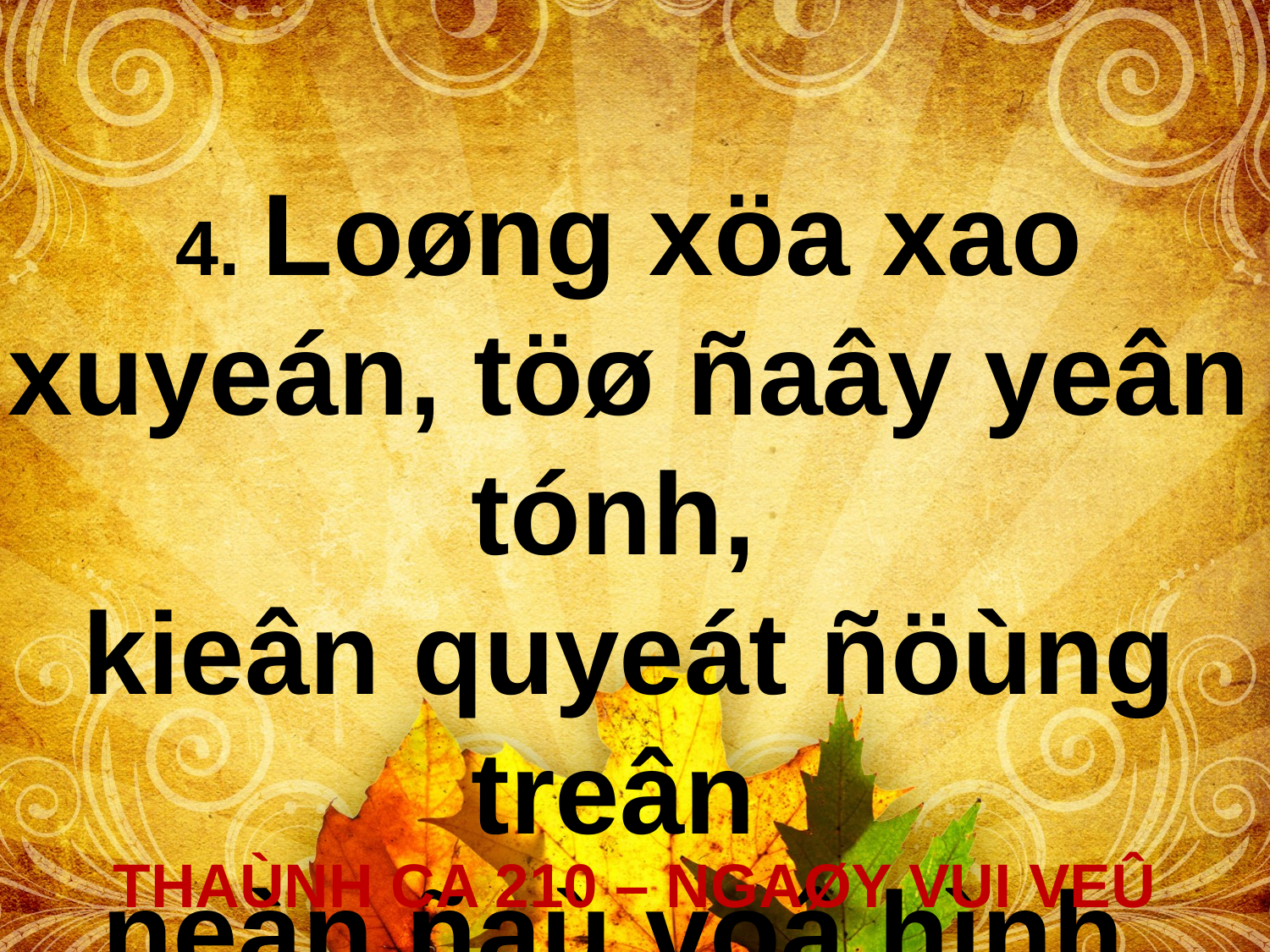

4. Loøng xöa xao xuyeán, töø ñaây yeân tónh,
kieân quyeát ñöùng treân
neàn ñaù voâ hình.
THAÙNH CA 210 – NGAØY VUI VEÛ